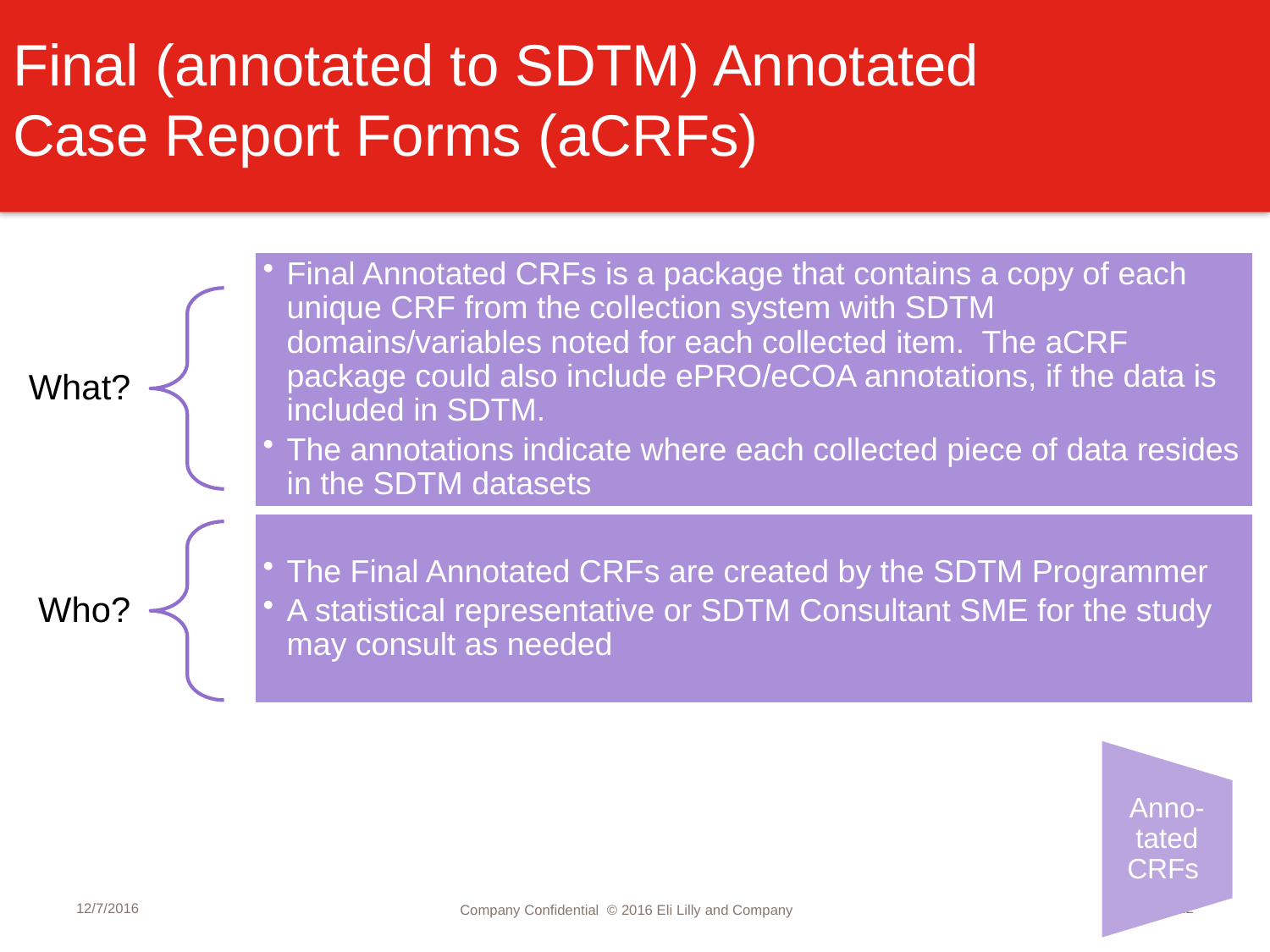

Final (annotated to SDTM) Annotated Case Report Forms (aCRFs)
Final Annotated CRFs is a package that contains a copy of each unique CRF from the collection system with SDTM domains/variables noted for each collected item.  The aCRF package could also include ePRO/eCOA annotations, if the data is included in SDTM.
The annotations indicate where each collected piece of data resides in the SDTM datasets

What?
The Final Annotated CRFs are created by the SDTM Programmer
A statistical representative or SDTM Consultant SME for the study may consult as needed
Who?

Anno-tated CRFs
12/7/2016
12
Company Confidential  © 2016 Eli Lilly and Company